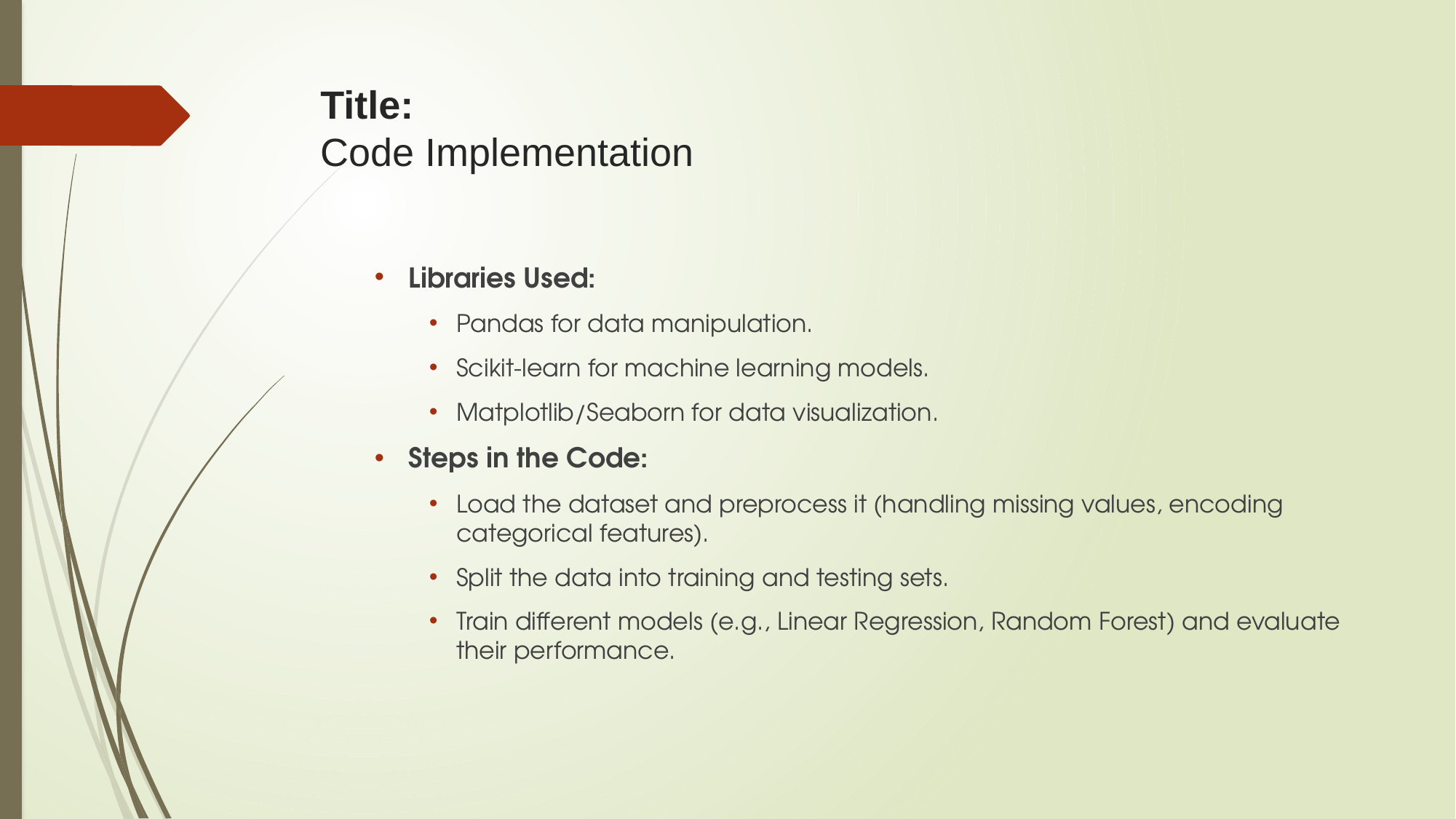

# Title: Code Implementation
Libraries Used:
Pandas for data manipulation.
Scikit-learn for machine learning models.
Matplotlib/Seaborn for data visualization.
Steps in the Code:
Load the dataset and preprocess it (handling missing values, encoding categorical features).
Split the data into training and testing sets.
Train different models (e.g., Linear Regression, Random Forest) and evaluate their performance.